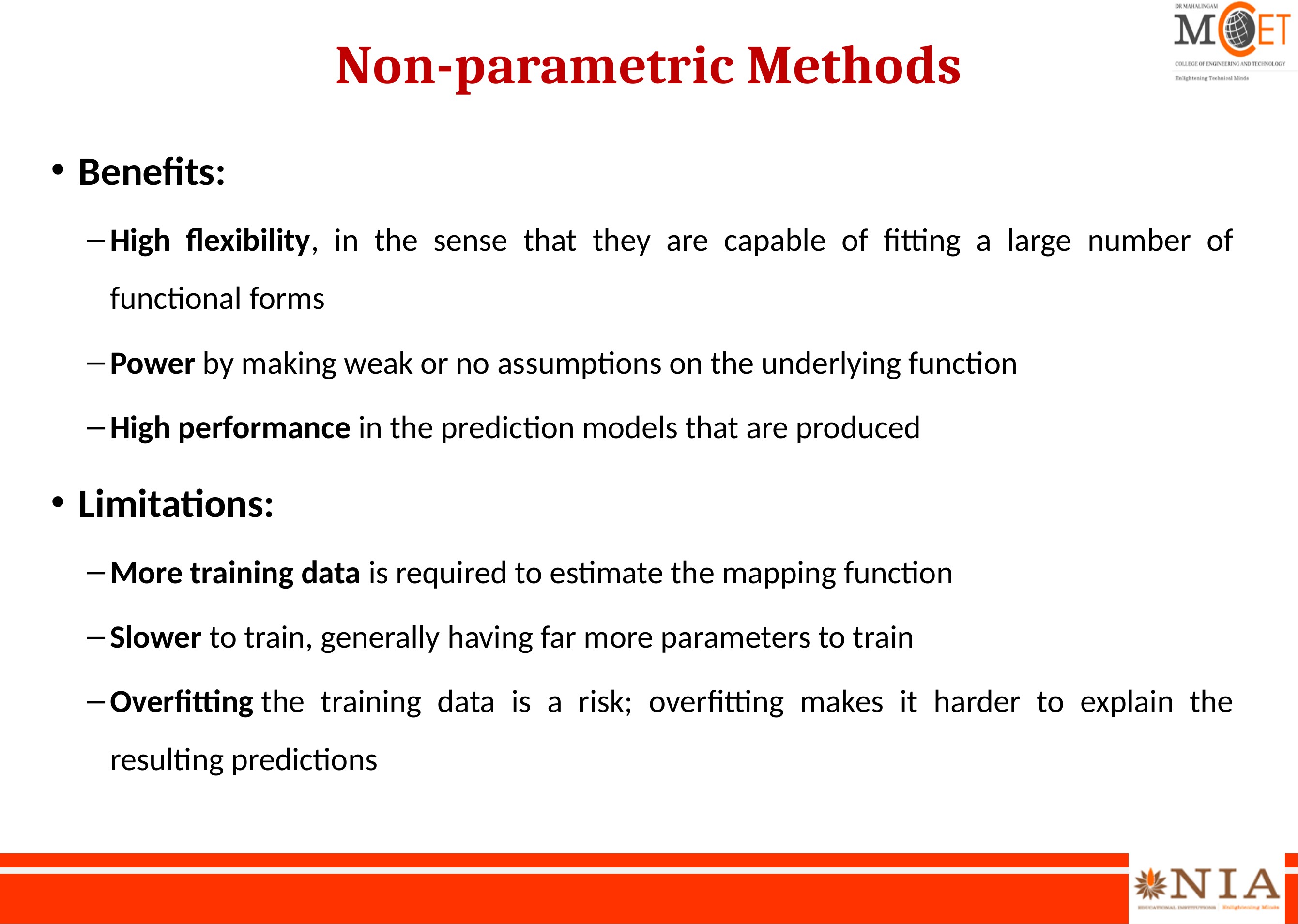

# Non-parametric Methods
Benefits:
High flexibility, in the sense that they are capable of fitting a large number of functional forms
Power by making weak or no assumptions on the underlying function
High performance in the prediction models that are produced
Limitations:
More training data is required to estimate the mapping function
Slower to train, generally having far more parameters to train
Overfitting the training data is a risk; overfitting makes it harder to explain the resulting predictions